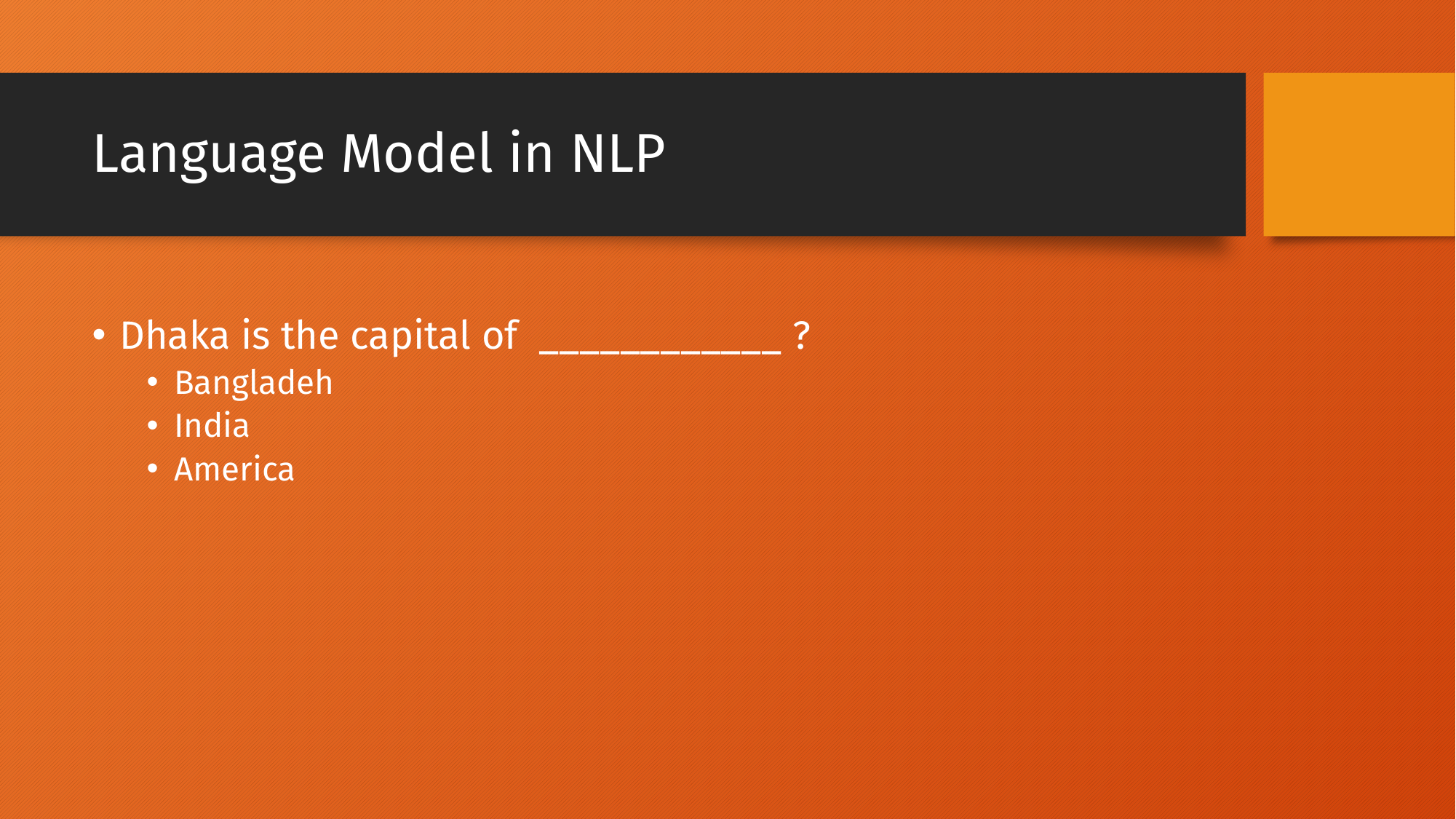

# Language Model in NLP
Dhaka is the capital of  ____________ ?
Bangladeh
India
America